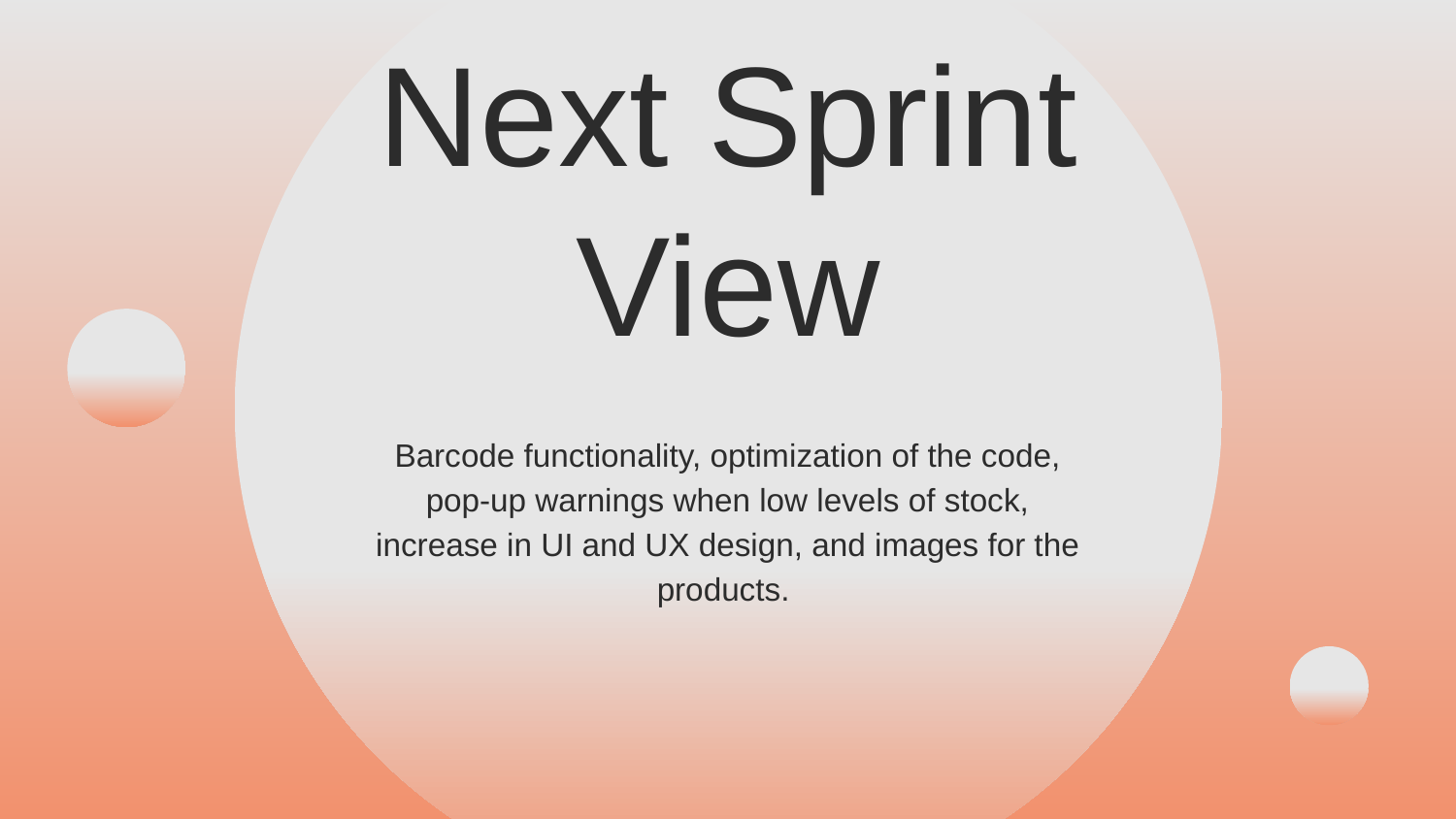

# Next Sprint View

Barcode functionality, optimization of the code, pop-up warnings when low levels of stock, increase in UI and UX design, and images for the products.